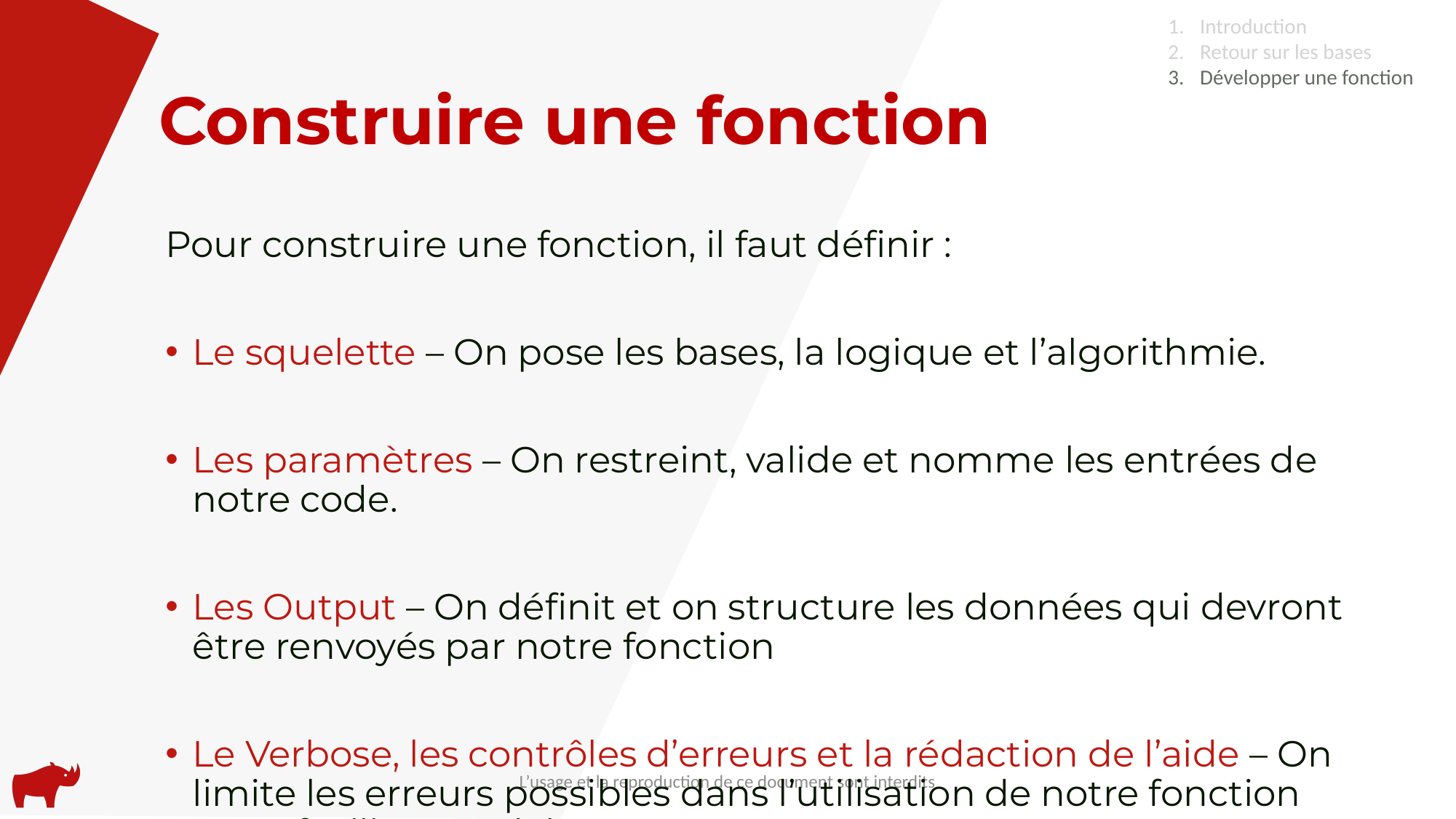

Introduction
Retour sur les bases
Développer une fonction
# Construire une fonction
Pour construire une fonction, il faut définir :

Le squelette – On pose les bases, la logique et l’algorithmie.

Les paramètres – On restreint, valide et nomme les entrées de notre code.

Les Output – On définit et on structure les données qui devront être renvoyés par notre fonction

Le Verbose, les contrôles d’erreurs et la rédaction de l’aide – On limite les erreurs possibles dans l’utilisation de notre fonction et on facilite son debug.

L’usage et la reproduction de ce document sont interdits